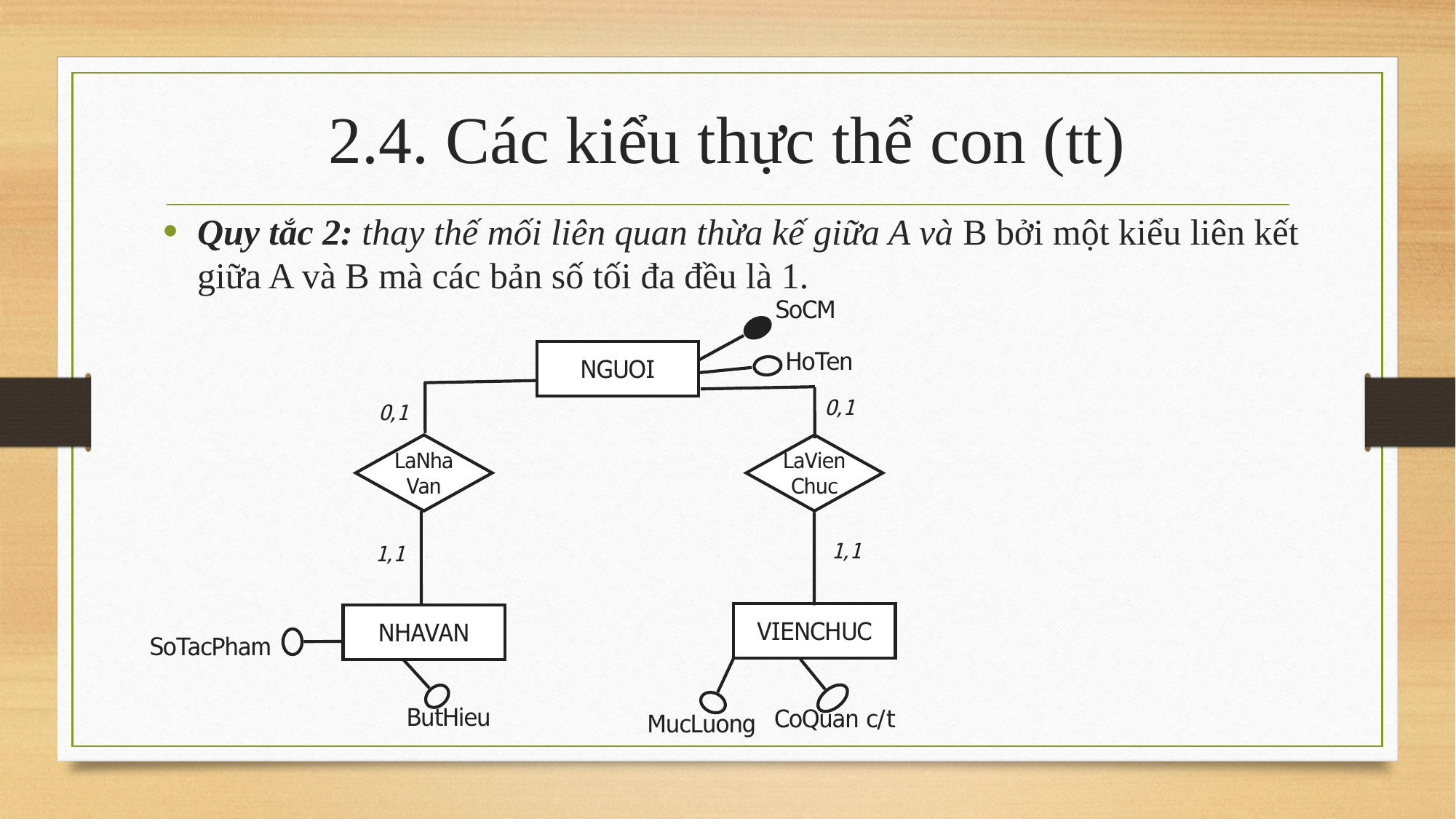

# 2.4. Các kiểu thực thể con (tt)
Quy tắc 2: thay thế mối liên quan thừa kế giữa A và B bởi một kiểu liên kết giữa A và B mà các bản số tối đa đều là 1.
SoCM

NGUOI
HoTen

0,1
0,1
LaNhaVan
LaVienChuc

1,1
1,1
VIENCHUC
NHAVAN

SoTacPham

ButHieu
CoQuan c/t
MucLuong